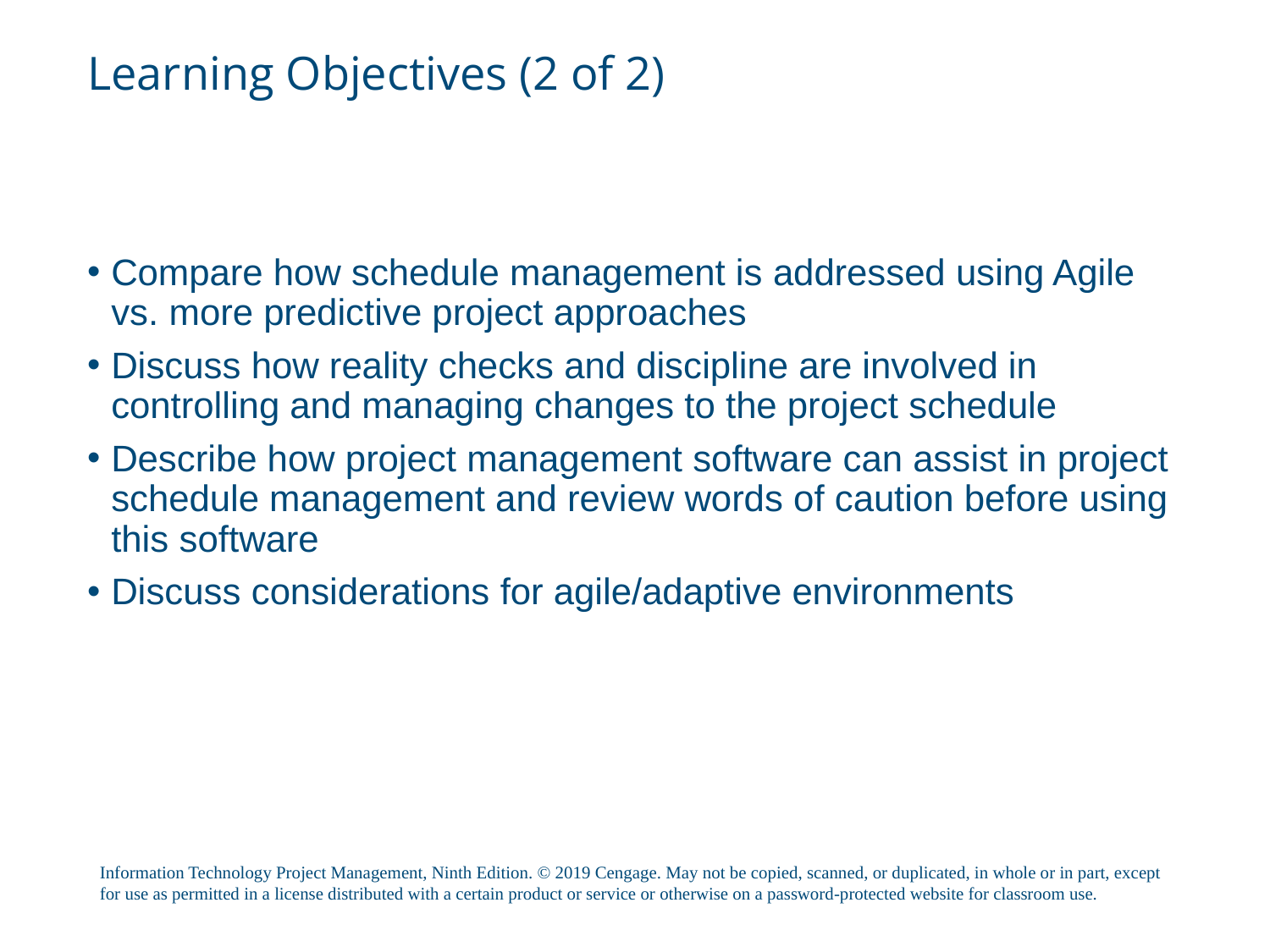

# Learning Objectives (2 of 2)
Compare how schedule management is addressed using Agile vs. more predictive project approaches
Discuss how reality checks and discipline are involved in controlling and managing changes to the project schedule
Describe how project management software can assist in project schedule management and review words of caution before using this software
Discuss considerations for agile/adaptive environments

Information Technology Project Management, Ninth Edition. © 2019 Cengage. May not be copied, scanned, or duplicated, in whole or in part, except for use as permitted in a license distributed with a certain product or service or otherwise on a password-protected website for classroom use.